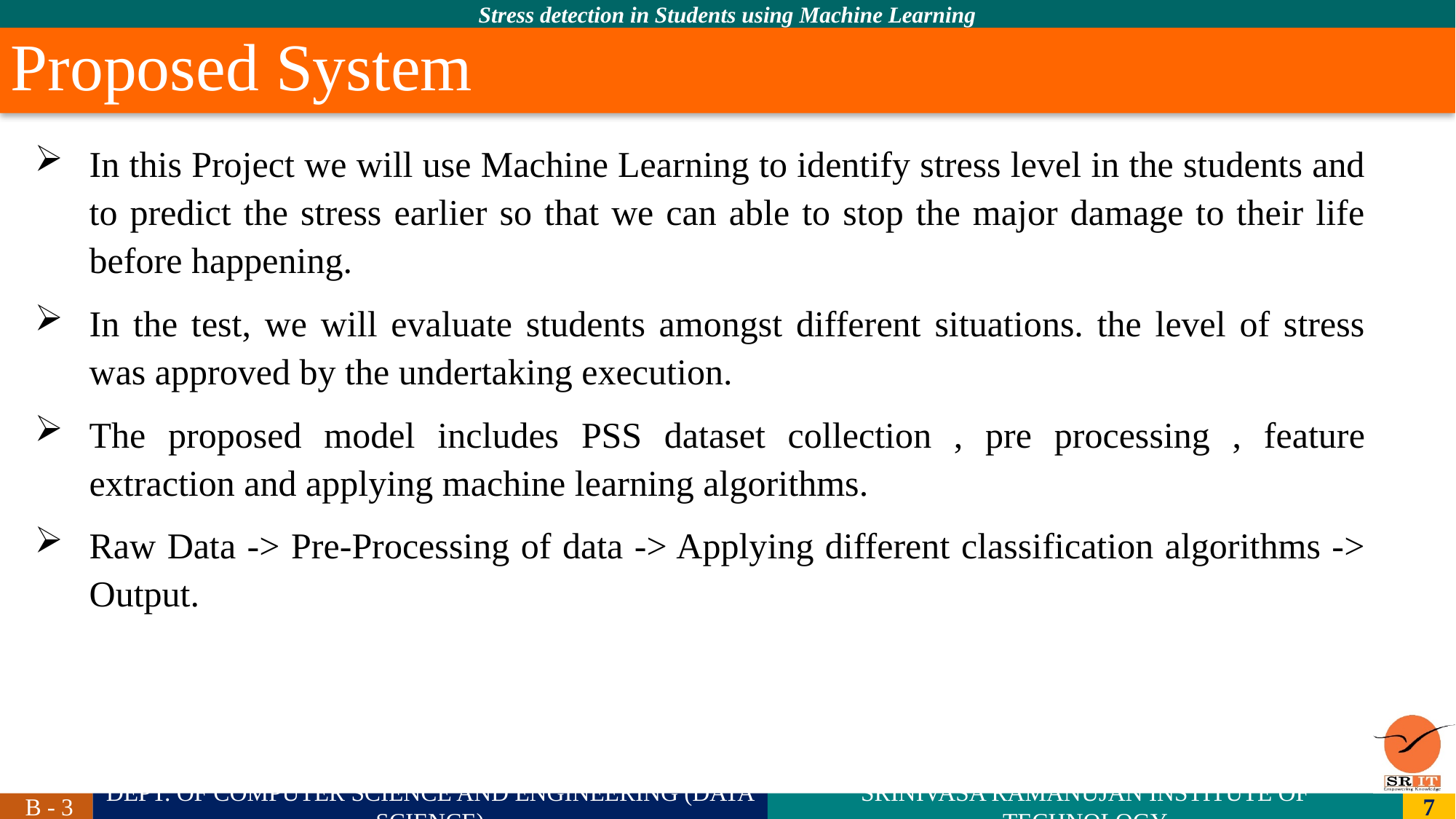

# Proposed System
In this Project we will use Machine Learning to identify stress level in the students and to predict the stress earlier so that we can able to stop the major damage to their life before happening.
In the test, we will evaluate students amongst different situations. the level of stress was approved by the undertaking execution.
The proposed model includes PSS dataset collection , pre processing , feature extraction and applying machine learning algorithms.
Raw Data -> Pre-Processing of data -> Applying different classification algorithms -> Output.